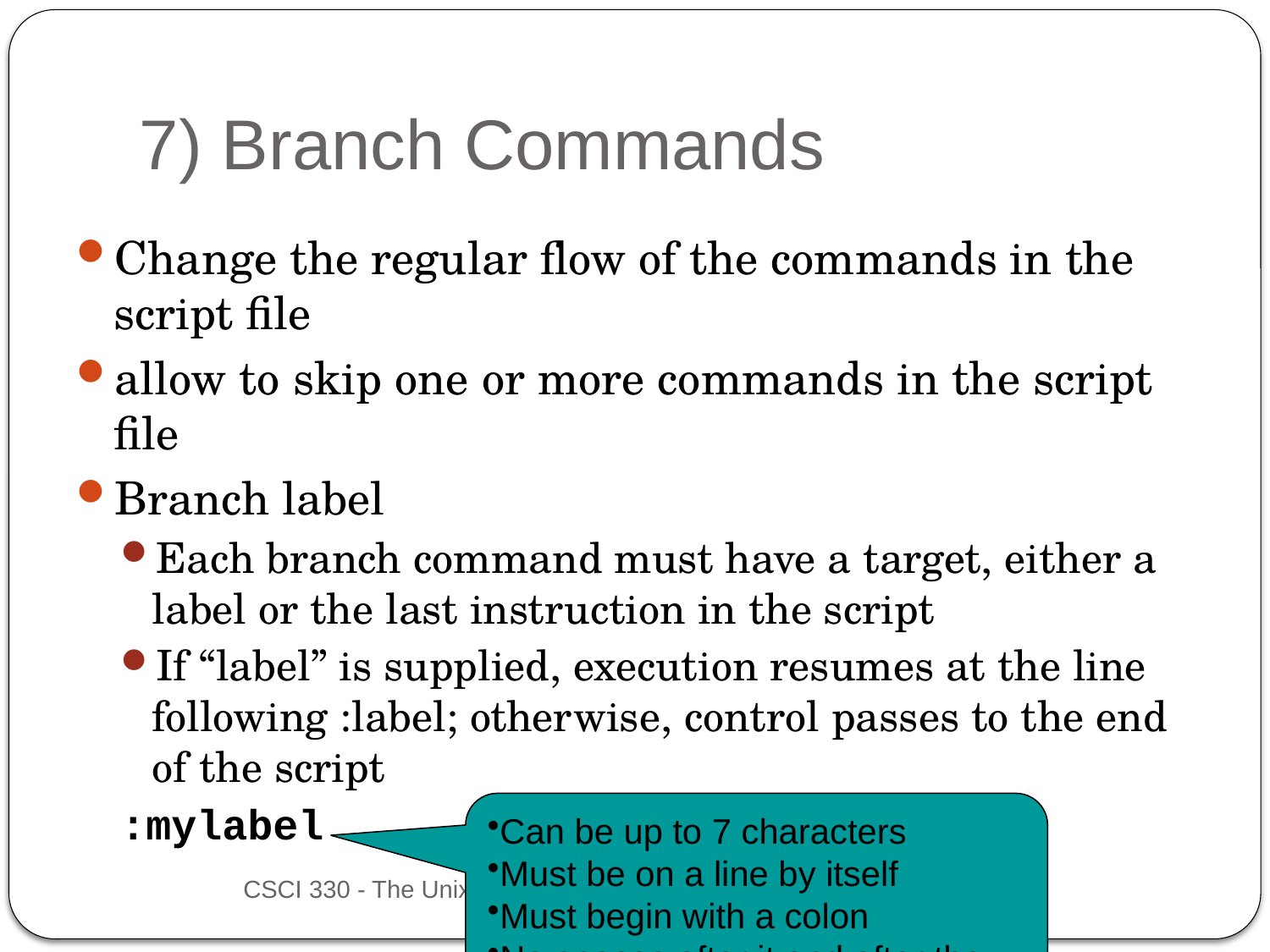

# 7) Branch Commands
Change the regular flow of the commands in the script file
allow to skip one or more commands in the script file
Branch label
Each branch command must have a target, either a label or the last instruction in the script
If “label” is supplied, execution resumes at the line following :label; otherwise, control passes to the end of the script
:mylabel

Can be up to 7 characters
Must be on a line by itself
Must begin with a colon
No spaces after it and after the colon
46
CSCI 330 - The Unix System